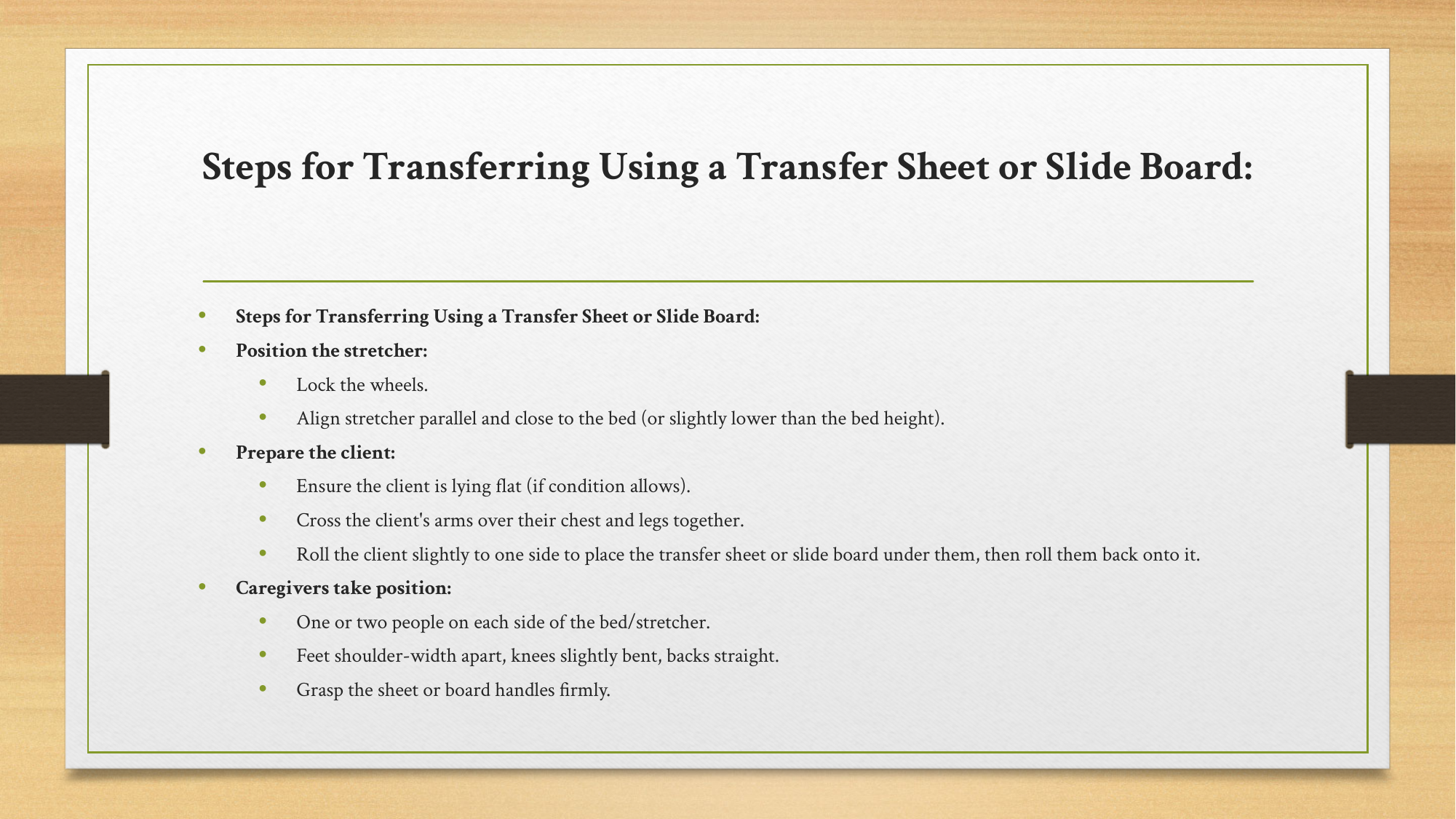

# Steps for Transferring Using a Transfer Sheet or Slide Board:
Steps for Transferring Using a Transfer Sheet or Slide Board:
Position the stretcher:
Lock the wheels.
Align stretcher parallel and close to the bed (or slightly lower than the bed height).
Prepare the client:
Ensure the client is lying flat (if condition allows).
Cross the client's arms over their chest and legs together.
Roll the client slightly to one side to place the transfer sheet or slide board under them, then roll them back onto it.
Caregivers take position:
One or two people on each side of the bed/stretcher.
Feet shoulder-width apart, knees slightly bent, backs straight.
Grasp the sheet or board handles firmly.